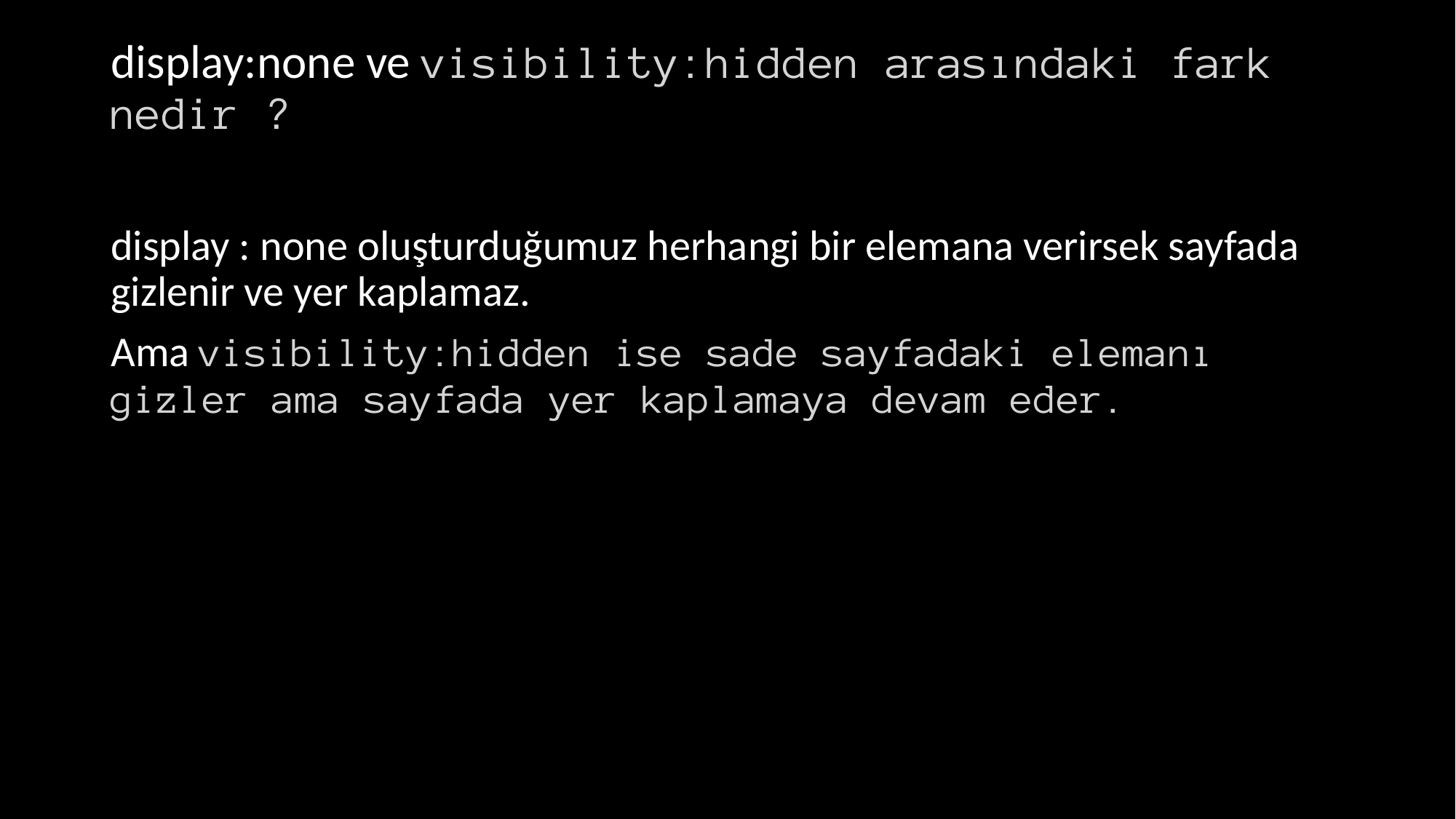

# display:none ve visibility:hidden arasındaki fark nedir ?
display : none oluşturduğumuz herhangi bir elemana verirsek sayfada gizlenir ve yer kaplamaz.
Ama visibility:hidden ise sade sayfadaki elemanı gizler ama sayfada yer kaplamaya devam eder.